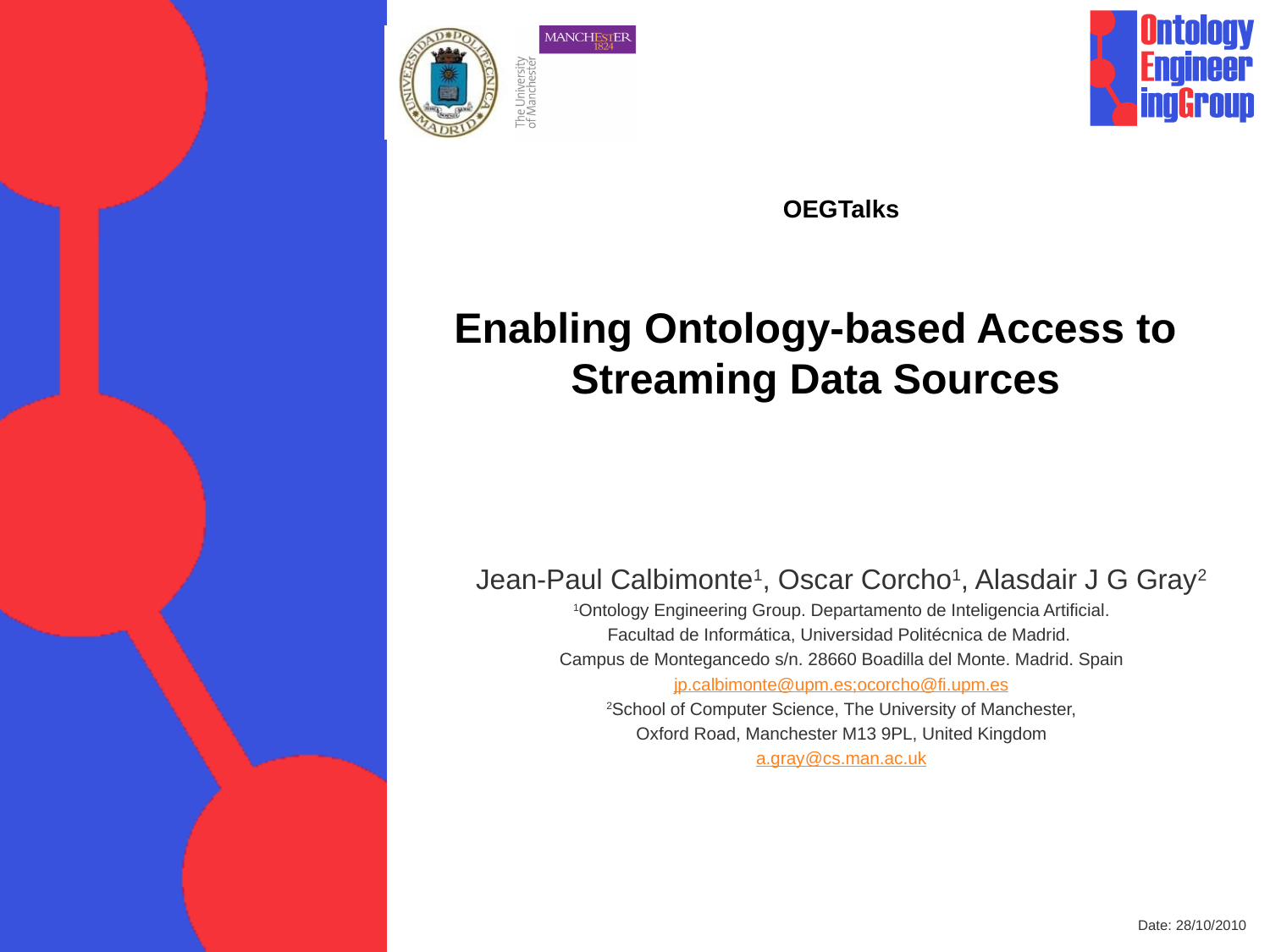

OEGTalks

# Enabling Ontology-based Access to Streaming Data Sources

Jean-Paul Calbimonte1, Oscar Corcho1, Alasdair J G Gray2
1Ontology Engineering Group. Departamento de Inteligencia Artificial.
Facultad de Informática, Universidad Politécnica de Madrid.
Campus de Montegancedo s/n. 28660 Boadilla del Monte. Madrid. Spain
jp.calbimonte@upm.es;ocorcho@fi.upm.es
2School of Computer Science, The University of Manchester,
Oxford Road, Manchester M13 9PL, United Kingdom
a.gray@cs.man.ac.uk

Date: 28/10/2010